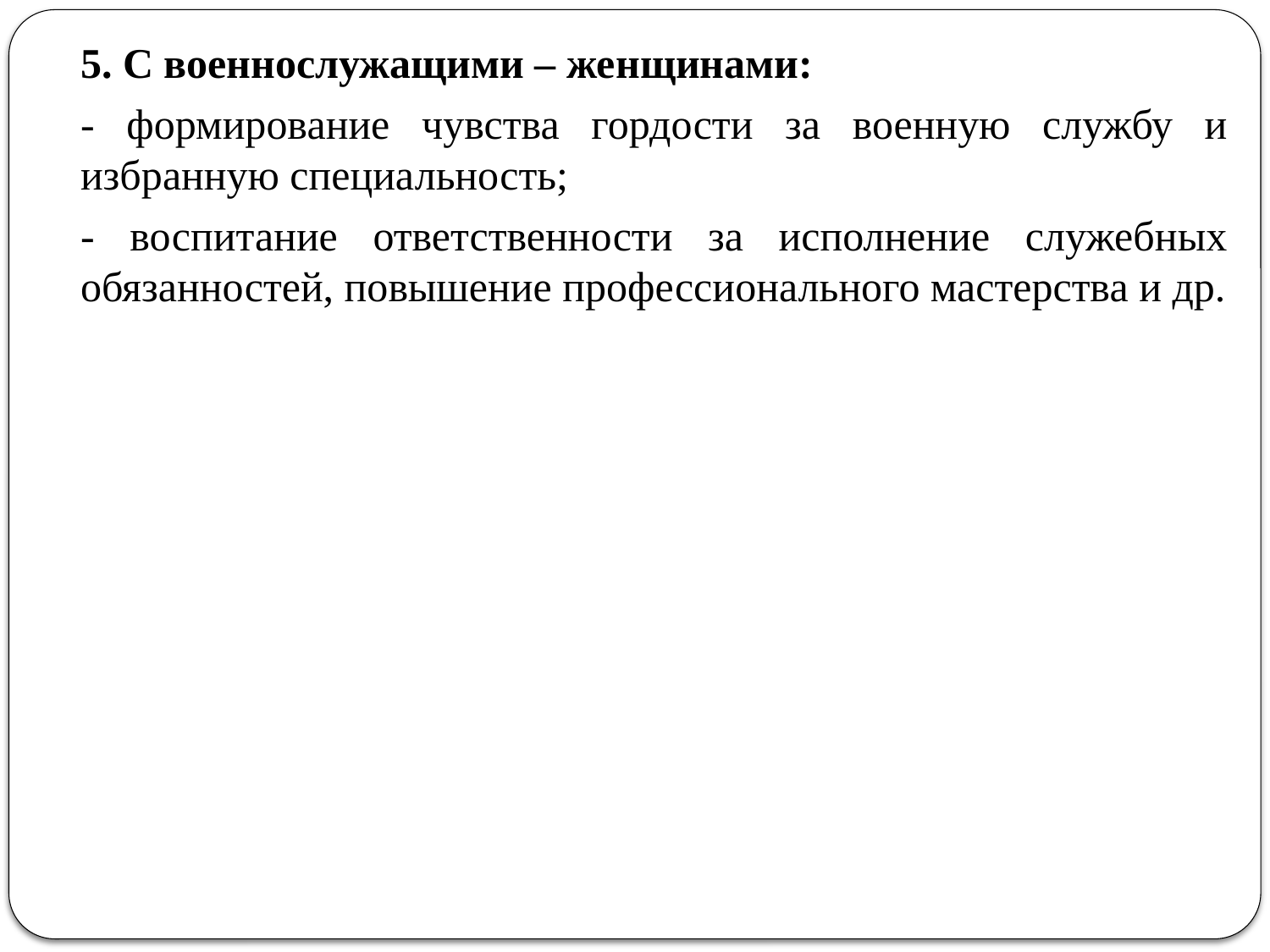

5. С военнослужащими – женщинами:
	- формирование чувства гордости за военную службу и избранную специальность;
	- воспитание ответственности за исполнение служебных обязанностей, повышение профессионального мастерства и др.